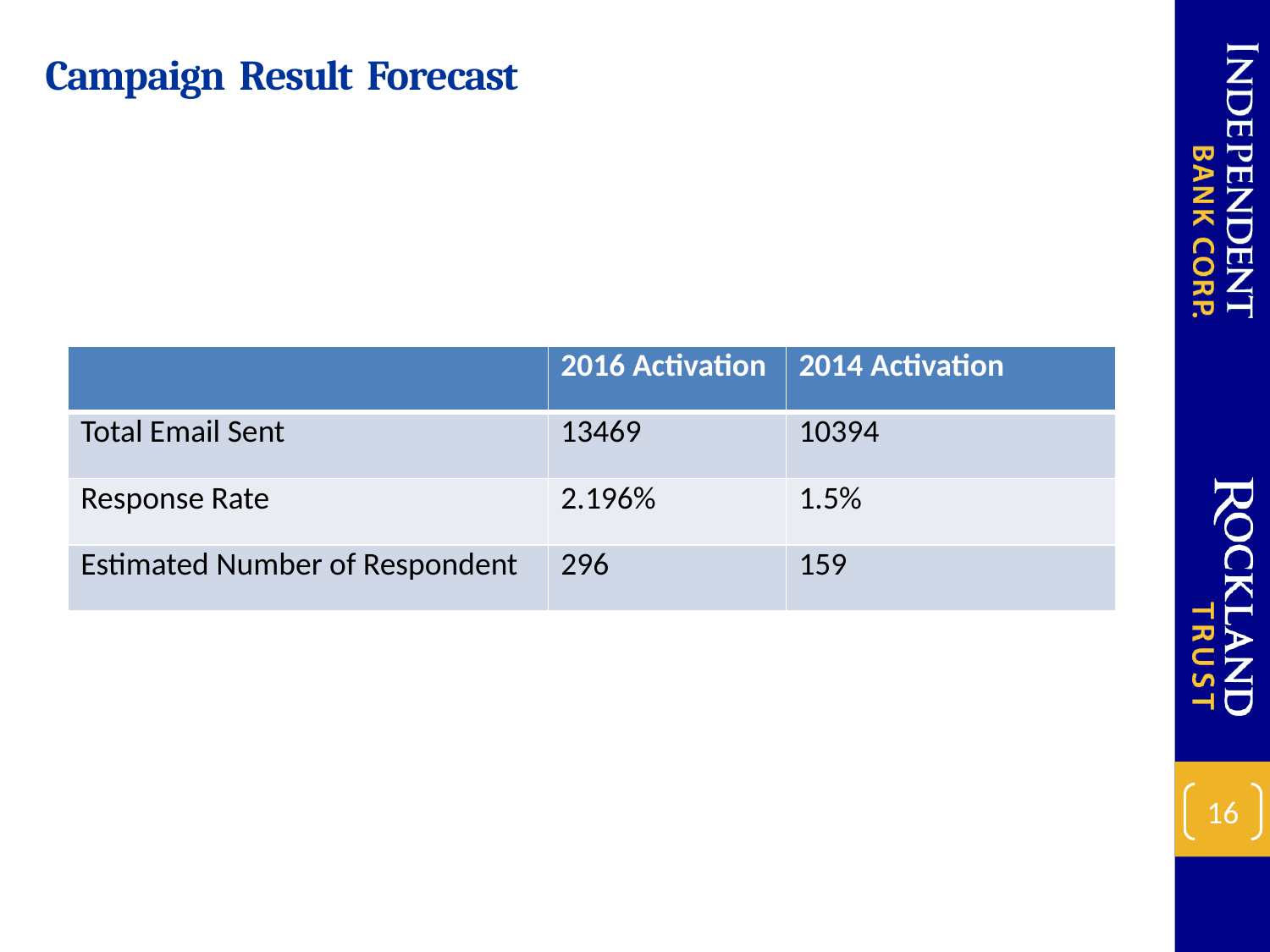

Campaign  Result  Forecast
|  | 2016 Activation | 2014 Activation |
| --- | --- | --- |
| Total Email Sent | 13469 | 10394 |
| Response Rate | 2.196% | 1.5% |
| Estimated Number of Respondent | 296 | 159 |
16